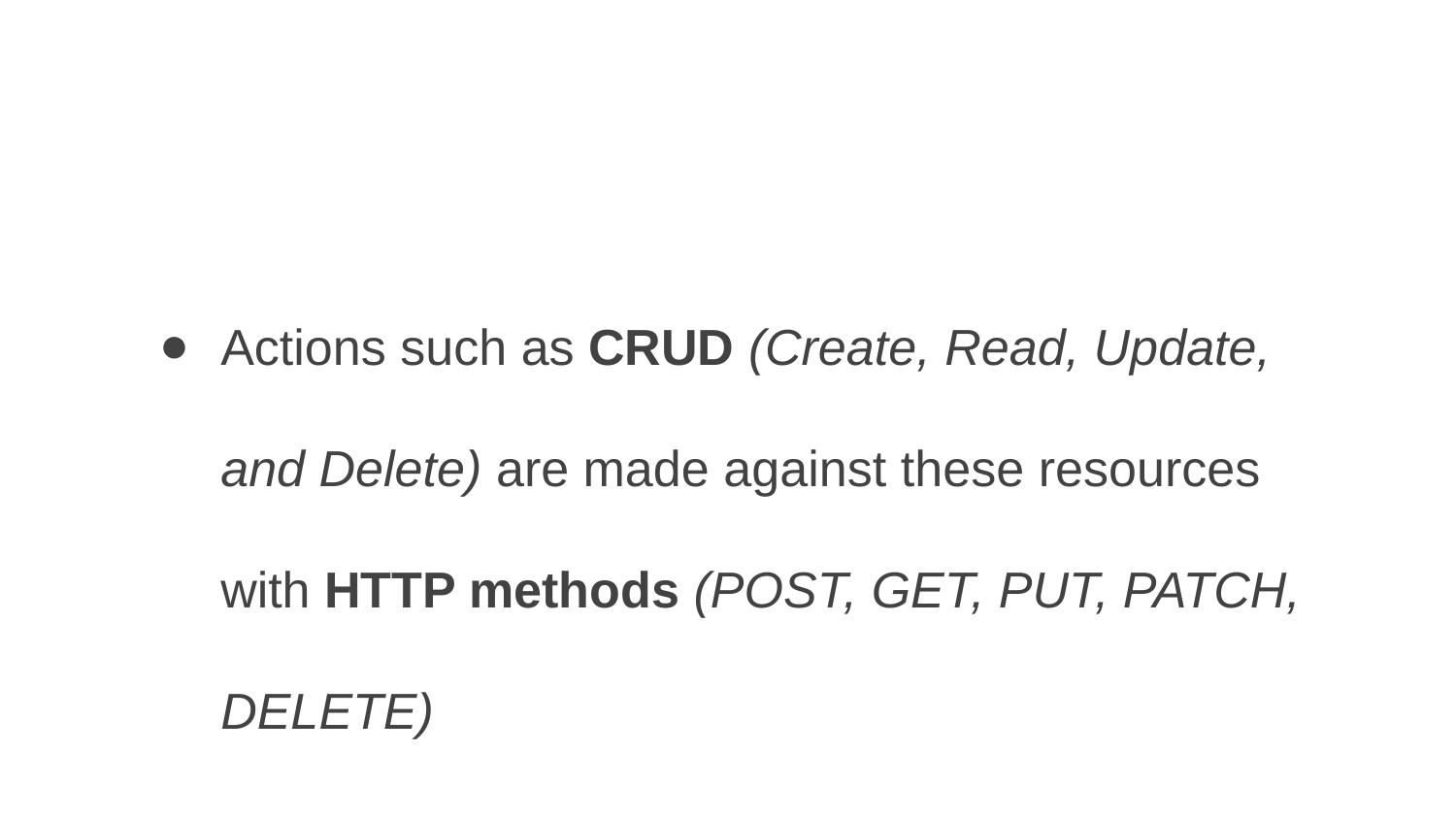

# Actions such as CRUD (Create, Read, Update, and Delete) are made against these resources with HTTP methods (POST, GET, PUT, PATCH, DELETE)